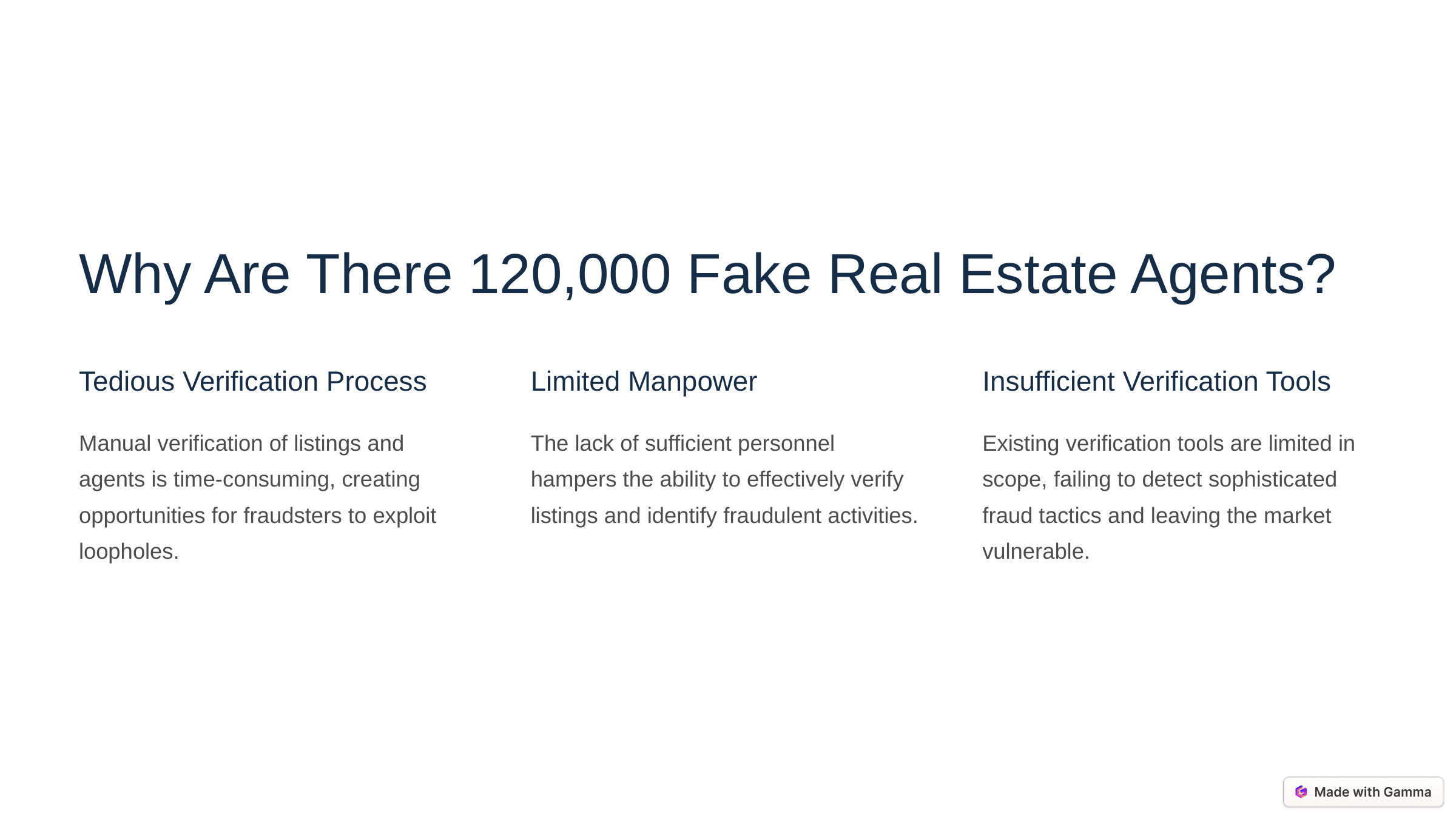

Why Are There 120,000 Fake Real Estate Agents?
Tedious Verification Process
Limited Manpower
Insufficient Verification Tools
Manual verification of listings and agents is time-consuming, creating opportunities for fraudsters to exploit loopholes.
The lack of sufficient personnel hampers the ability to effectively verify listings and identify fraudulent activities.
Existing verification tools are limited in scope, failing to detect sophisticated fraud tactics and leaving the market vulnerable.